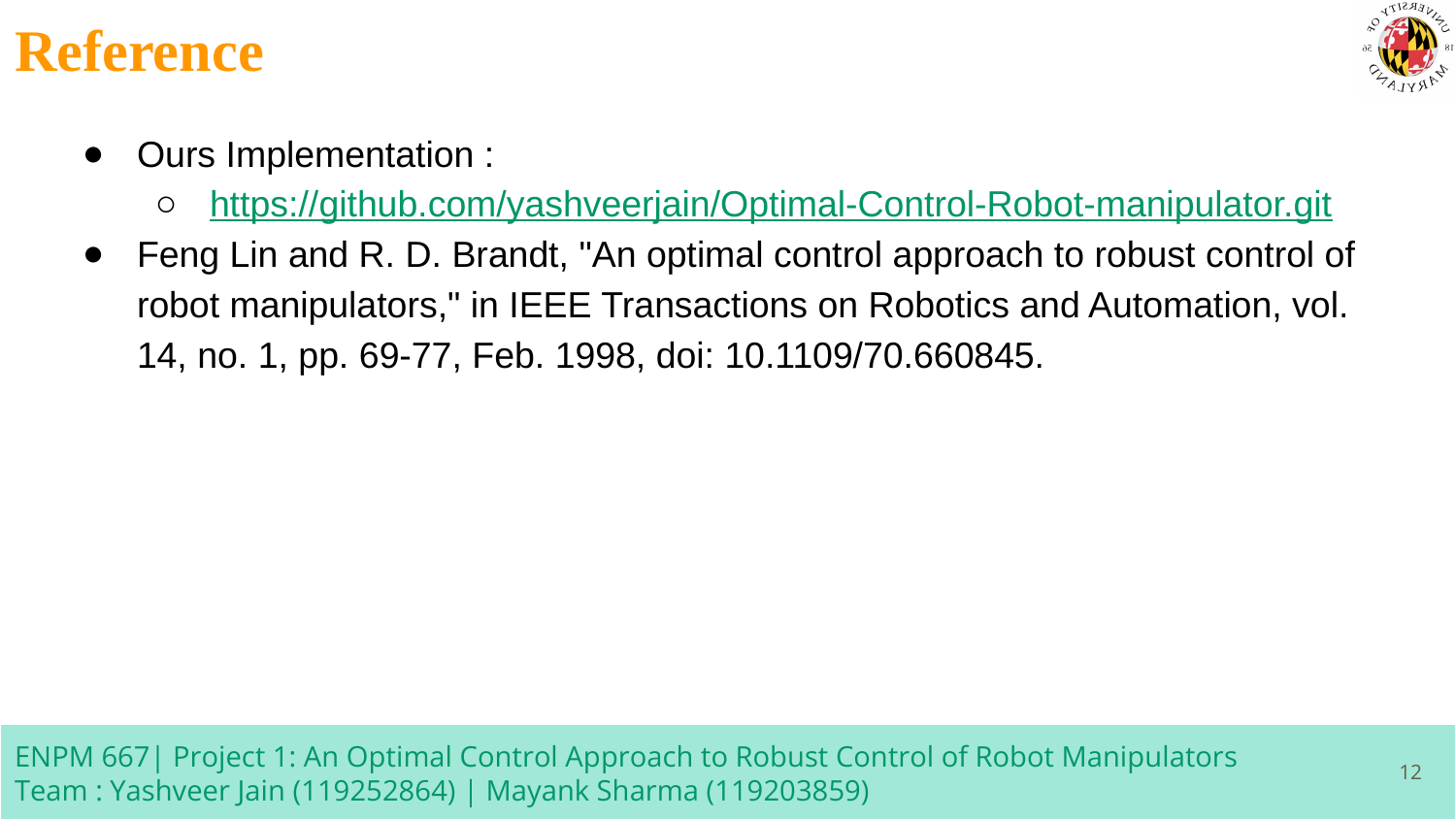

# Reference
Ours Implementation :
https://github.com/yashveerjain/Optimal-Control-Robot-manipulator.git
Feng Lin and R. D. Brandt, "An optimal control approach to robust control of robot manipulators," in IEEE Transactions on Robotics and Automation, vol. 14, no. 1, pp. 69-77, Feb. 1998, doi: 10.1109/70.660845.

12